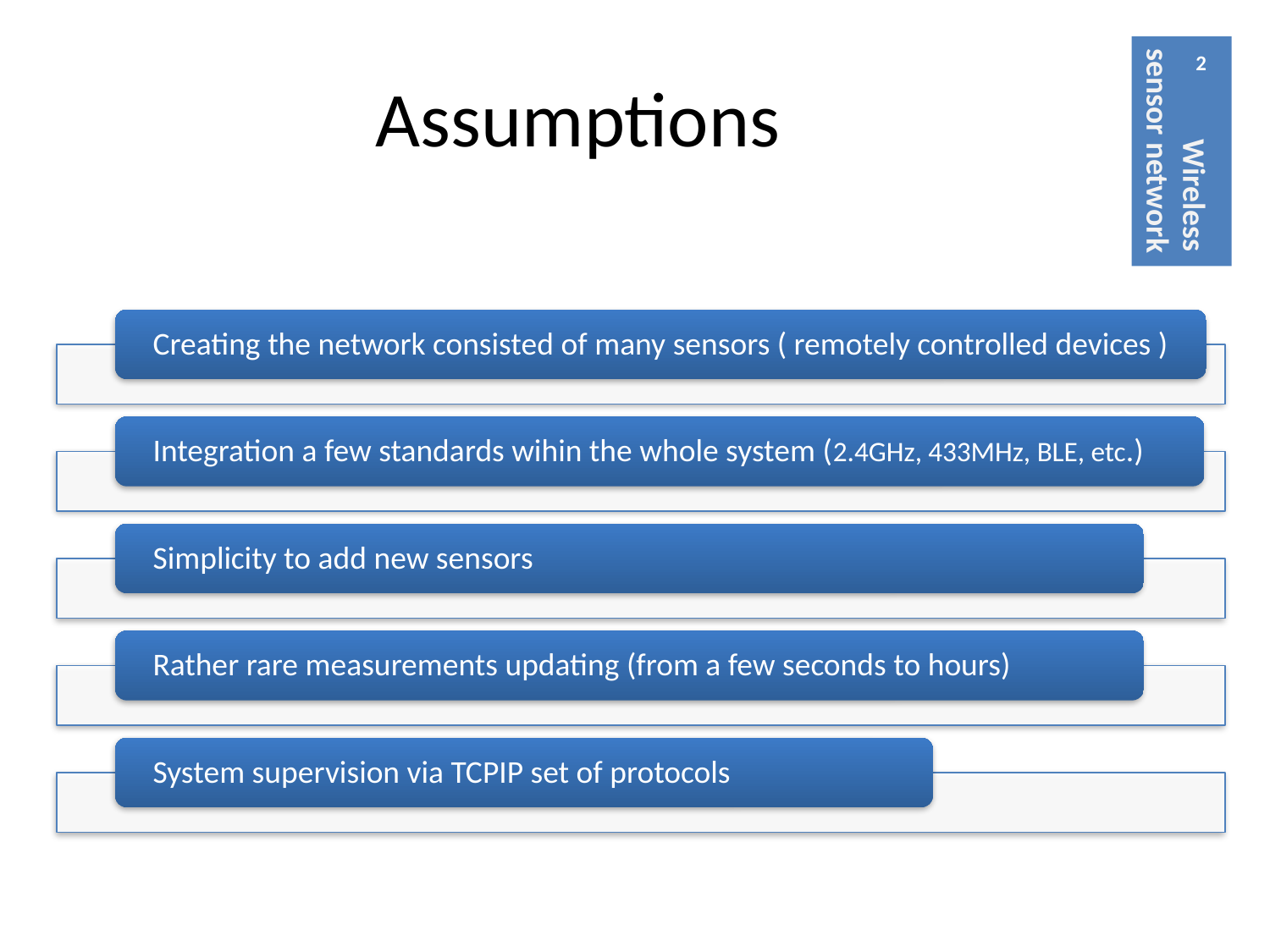

# Assumptions
sensor network
Wireless
Creating the network consisted of many sensors ( remotely controlled devices )
Integration a few standards wihin the whole system (2.4GHz, 433MHz, BLE, etc.)
Simplicity to add new sensors
Rather rare measurements updating (from a few seconds to hours)
System supervision via TCPIP set of protocols